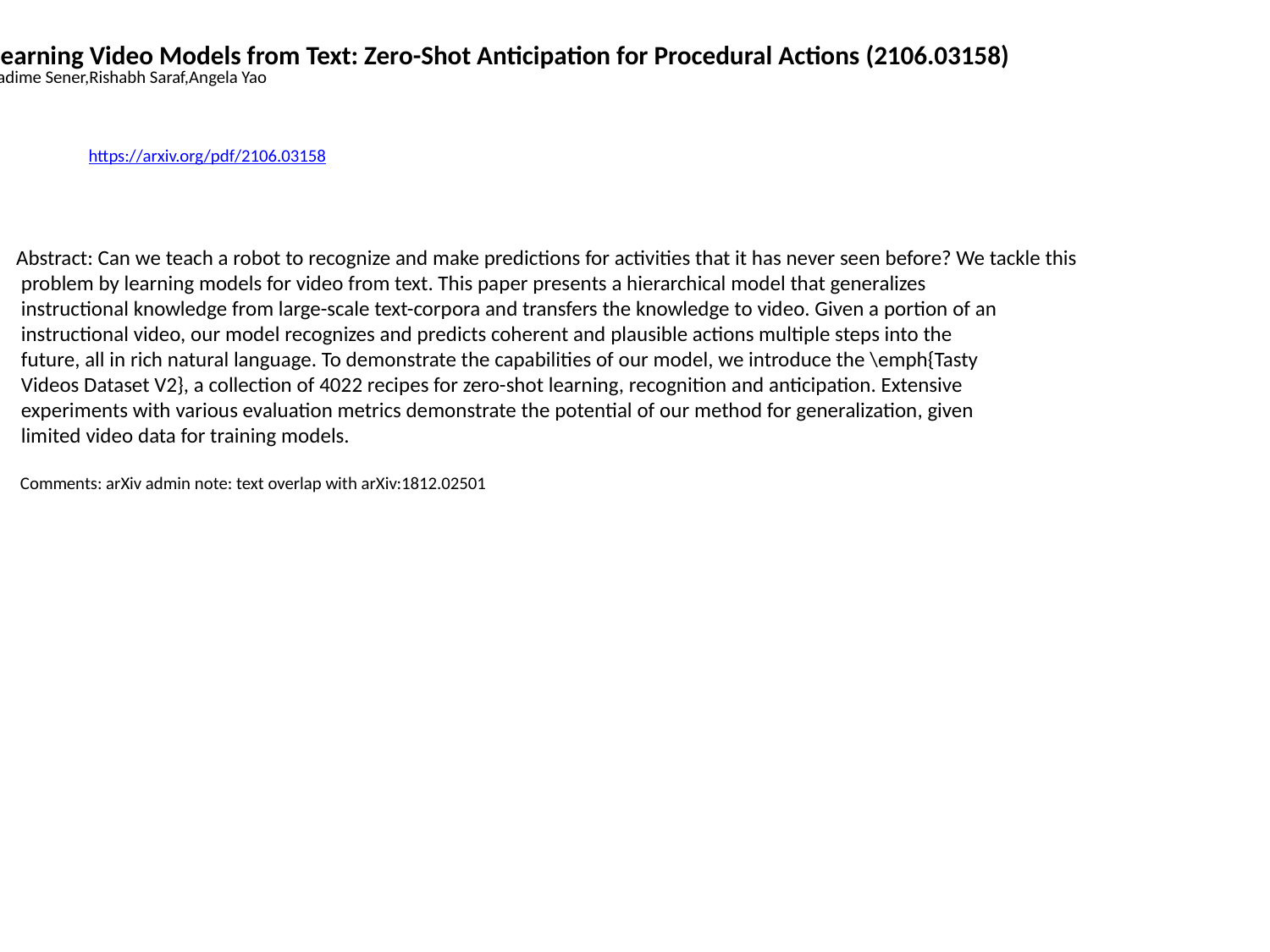

Learning Video Models from Text: Zero-Shot Anticipation for Procedural Actions (2106.03158)
Fadime Sener,Rishabh Saraf,Angela Yao

https://arxiv.org/pdf/2106.03158

Abstract: Can we teach a robot to recognize and make predictions for activities that it has never seen before? We tackle this
 problem by learning models for video from text. This paper presents a hierarchical model that generalizes
 instructional knowledge from large-scale text-corpora and transfers the knowledge to video. Given a portion of an
 instructional video, our model recognizes and predicts coherent and plausible actions multiple steps into the
 future, all in rich natural language. To demonstrate the capabilities of our model, we introduce the \emph{Tasty
 Videos Dataset V2}, a collection of 4022 recipes for zero-shot learning, recognition and anticipation. Extensive
 experiments with various evaluation metrics demonstrate the potential of our method for generalization, given
 limited video data for training models.
 Comments: arXiv admin note: text overlap with arXiv:1812.02501